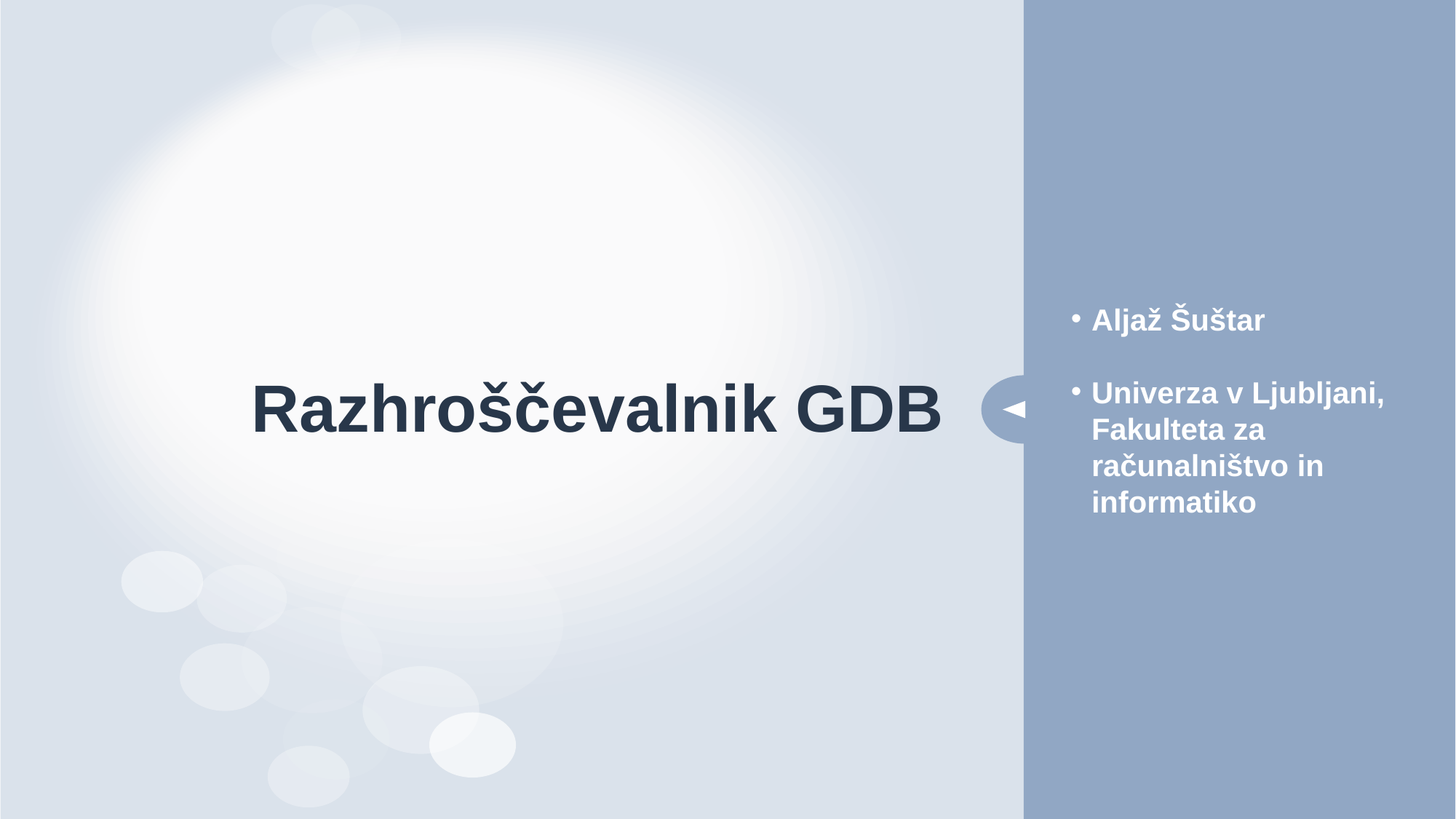

# Razhroščevalnik GDB
Aljaž Šuštar

Univerza v Ljubljani, Fakulteta za računalništvo in informatiko